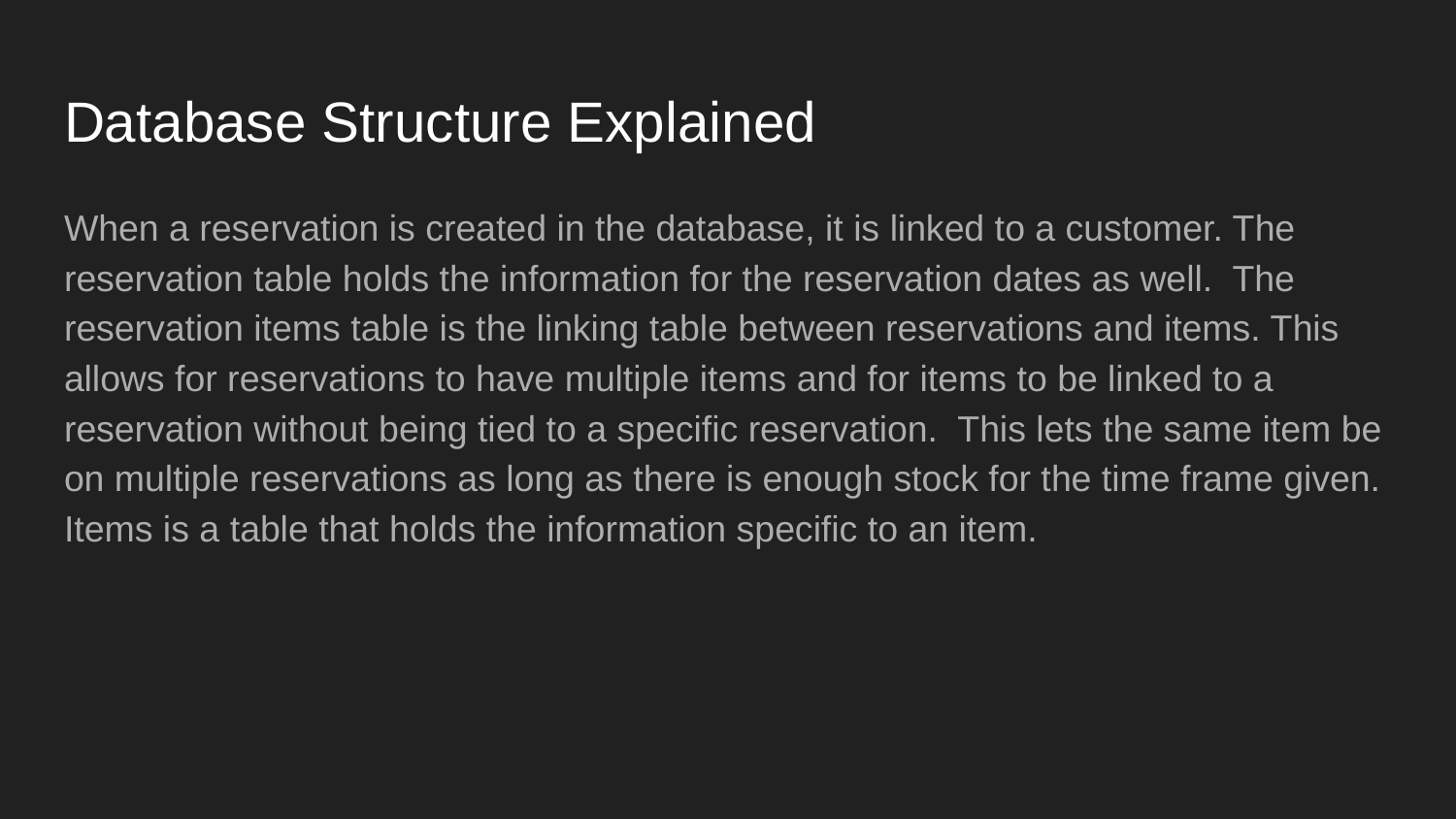

# Database Structure Explained
When a reservation is created in the database, it is linked to a customer. The reservation table holds the information for the reservation dates as well.  The reservation items table is the linking table between reservations and items. This allows for reservations to have multiple items and for items to be linked to a reservation without being tied to a specific reservation.  This lets the same item be on multiple reservations as long as there is enough stock for the time frame given. Items is a table that holds the information specific to an item.